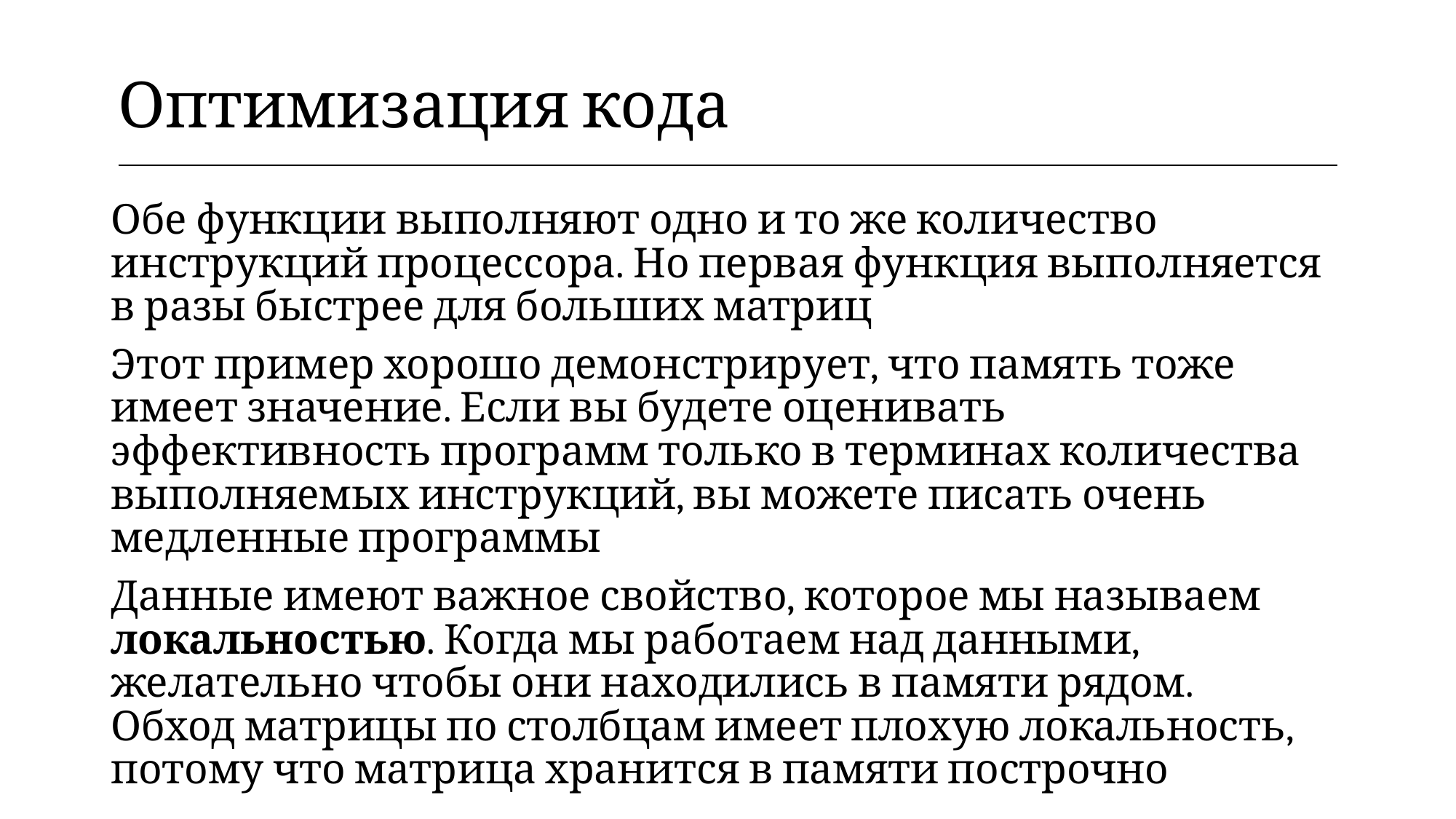

| Оптимизация кода |
| --- |
Обе функции выполняют одно и то же количество инструкций процессора. Но первая функция выполняется в разы быстрее для больших матриц
Этот пример хорошо демонстрирует, что память тоже имеет значение. Если вы будете оценивать эффективность программ только в терминах количества выполняемых инструкций, вы можете писать очень медленные программы
Данные имеют важное свойство, которое мы называем локальностью. Когда мы работаем над данными, желательно чтобы они находились в памяти рядом. Обход матрицы по столбцам имеет плохую локальность, потому что матрица хранится в памяти построчно